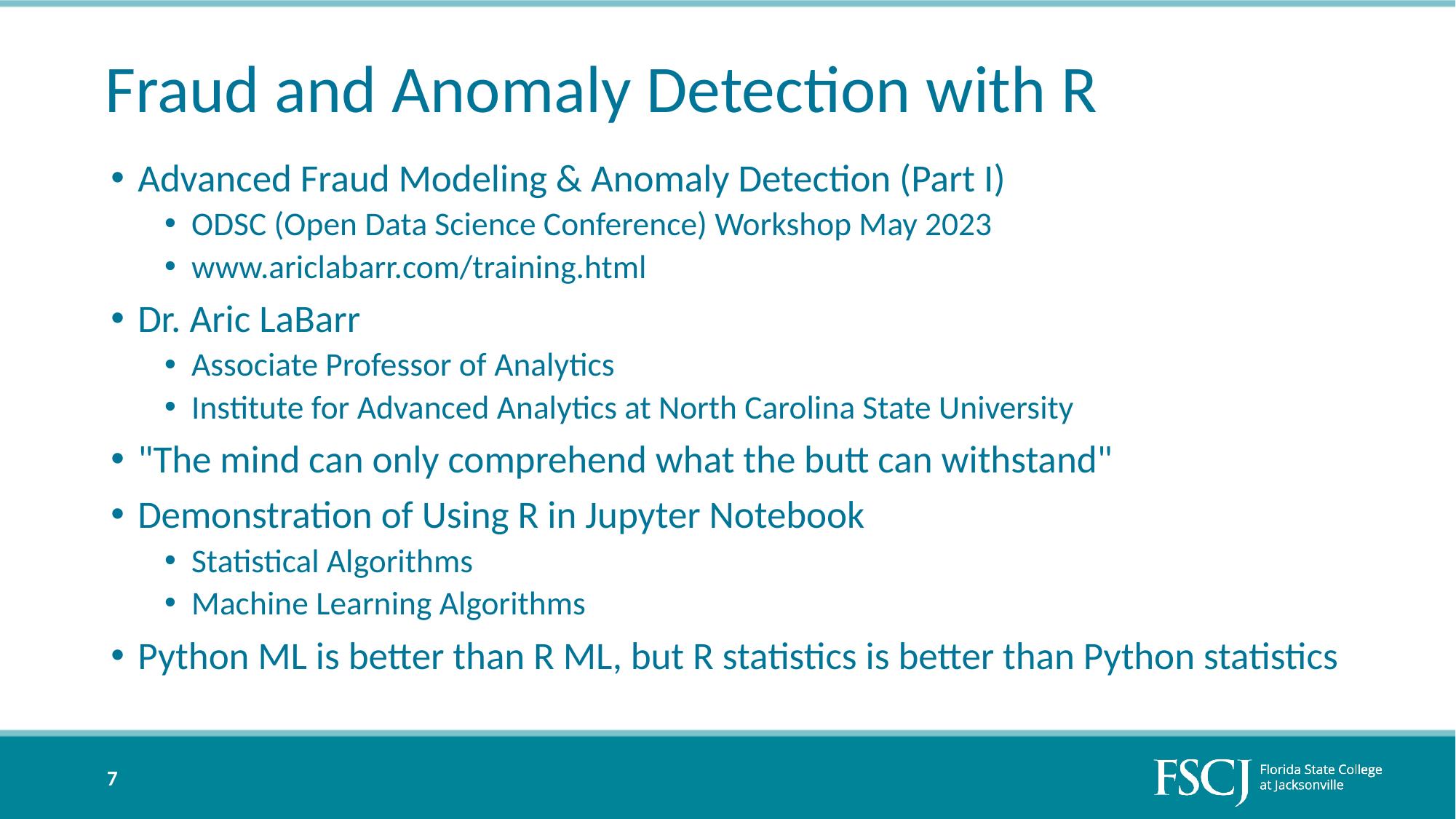

# Fraud and Anomaly Detection with R
Advanced Fraud Modeling & Anomaly Detection (Part I)
ODSC (Open Data Science Conference) Workshop May 2023
www.ariclabarr.com/training.html
Dr. Aric LaBarr
Associate Professor of Analytics
Institute for Advanced Analytics at North Carolina State University
"The mind can only comprehend what the butt can withstand"
Demonstration of Using R in Jupyter Notebook
Statistical Algorithms
Machine Learning Algorithms
Python ML is better than R ML, but R statistics is better than Python statistics